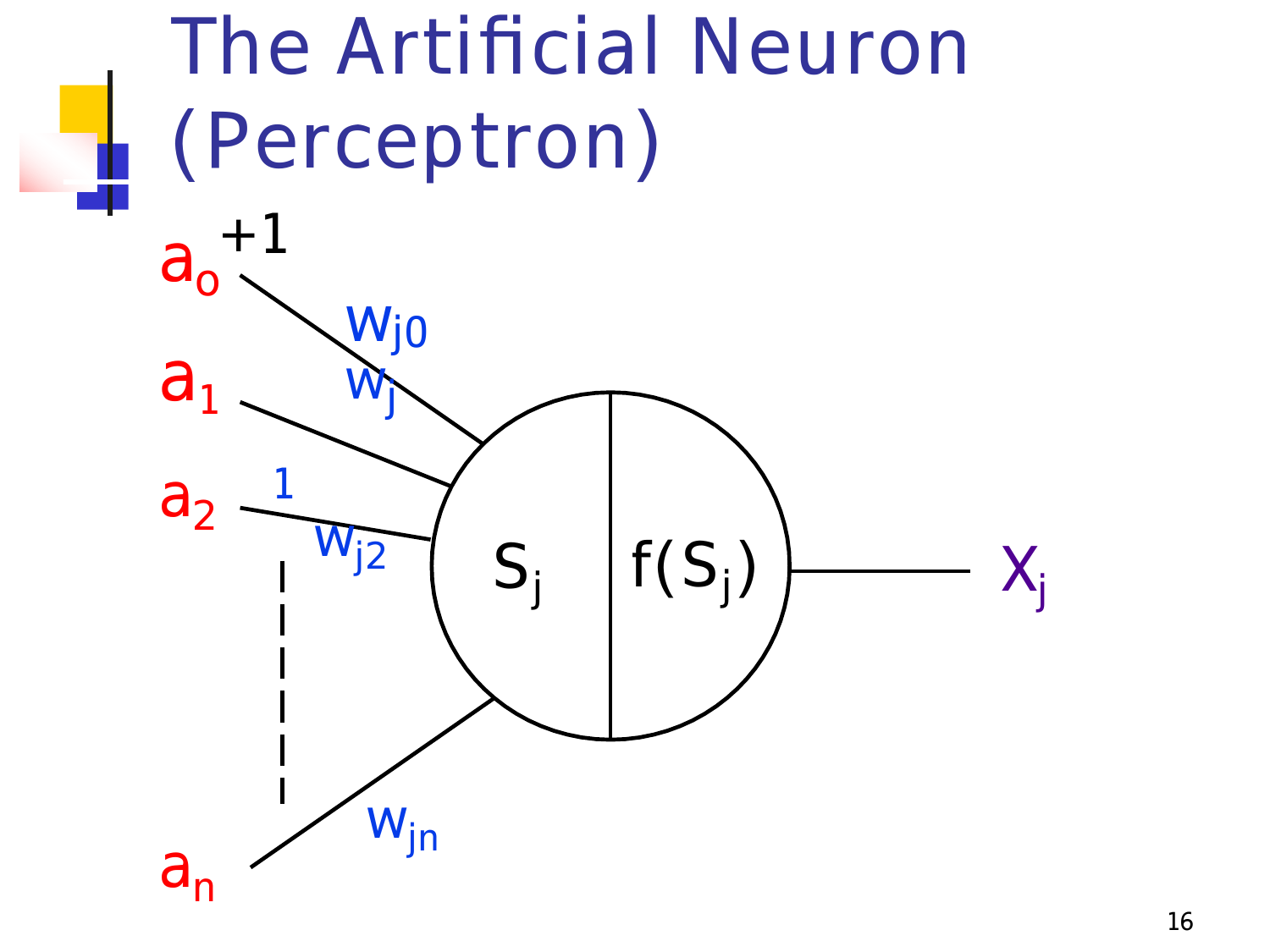

The
Artificial
Neuron

(Perceptron)
+1

ao
a1
a2

w
wj1
wj2
j0

f(Sj)
Sj
Xj

wjn
an
16